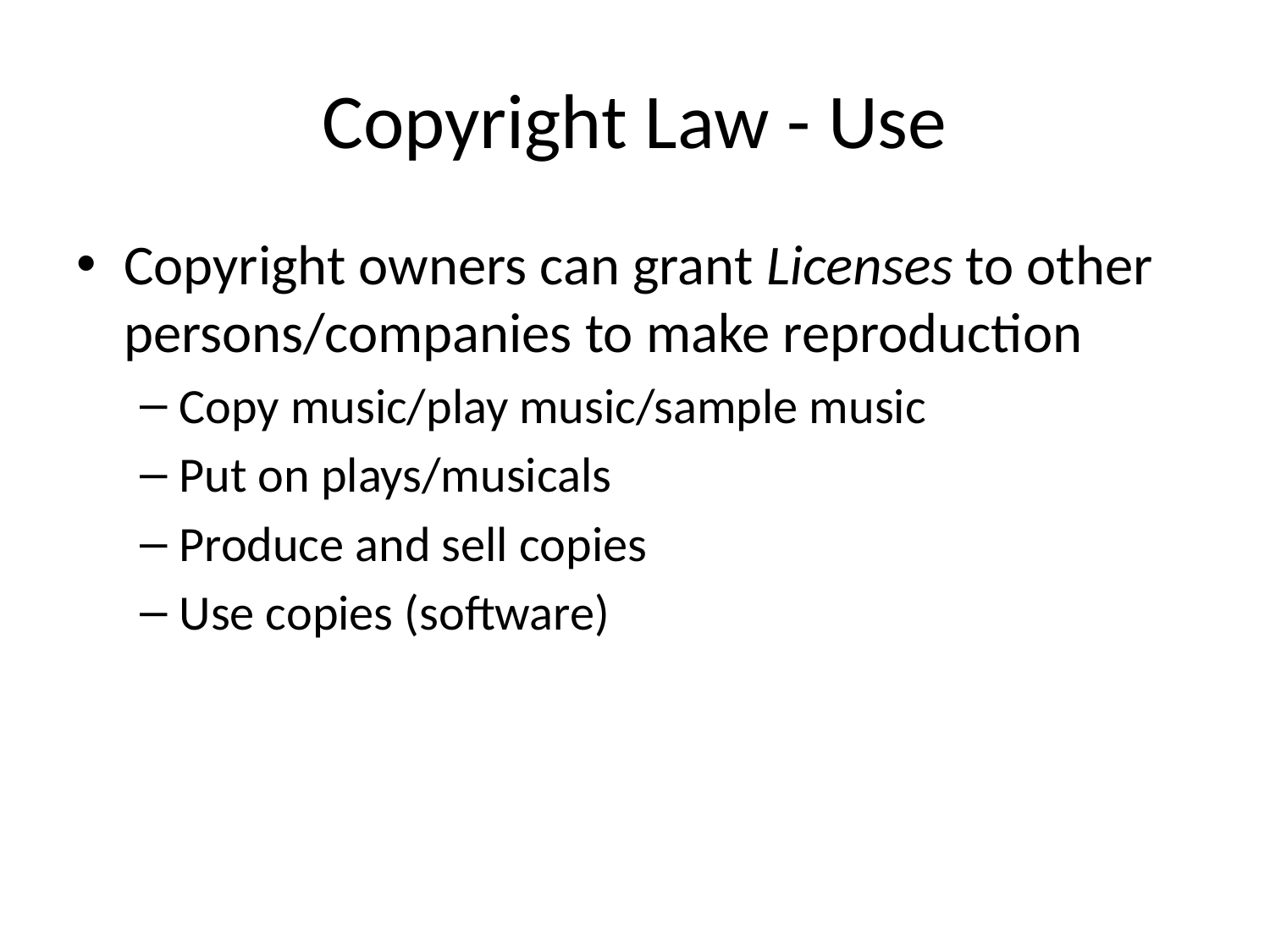

# Copyright Law - Use
Copyright owners can grant Licenses to other persons/companies to make reproduction
Copy music/play music/sample music
Put on plays/musicals
Produce and sell copies
Use copies (software)